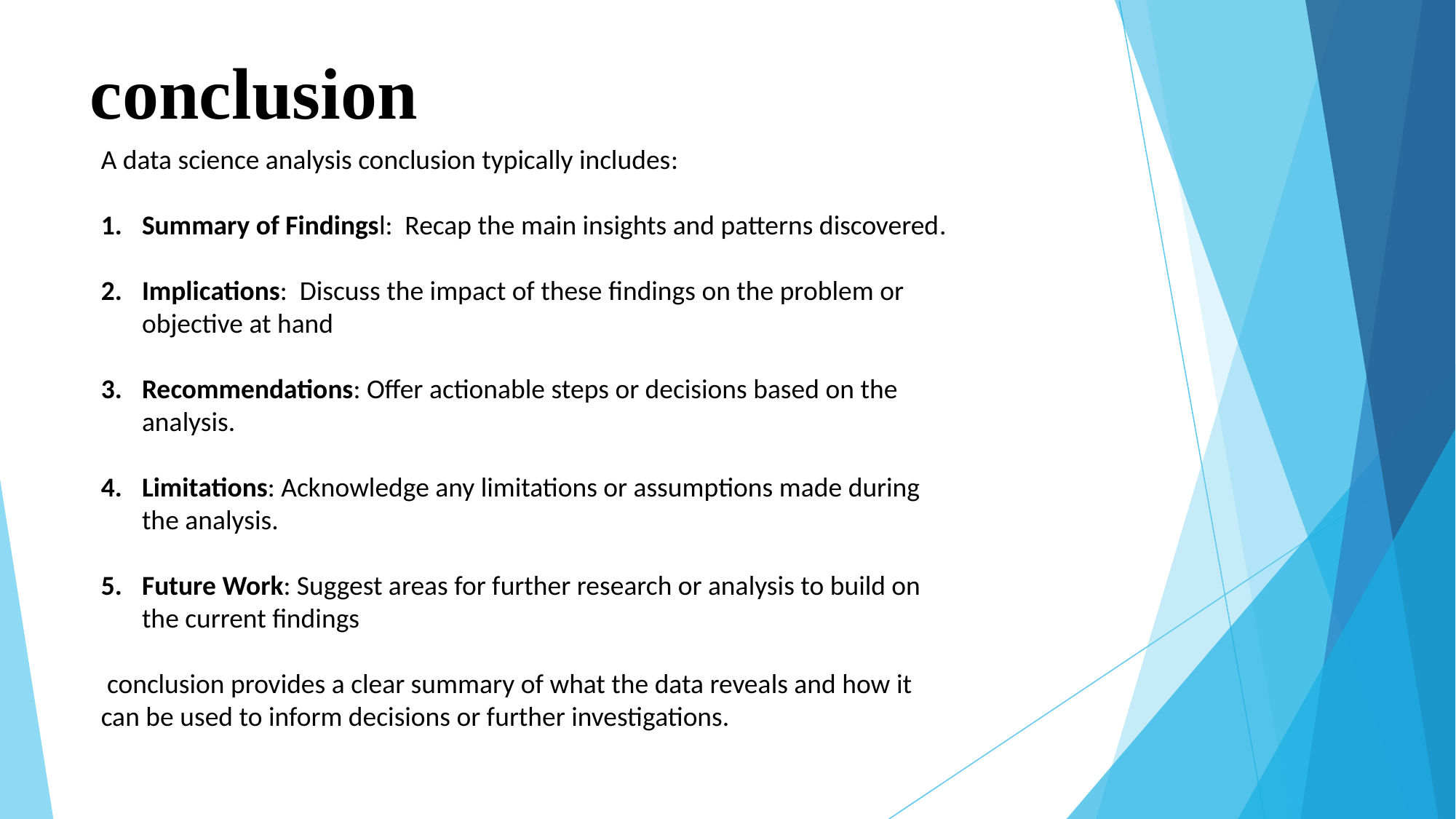

# conclusion
A data science analysis conclusion typically includes:

Summary of Findingsl:  Recap the main insights and patterns discovered.

Implications:  Discuss the impact of these findings on the problem or objective at hand

Recommendations: Offer actionable steps or decisions based on the analysis.

Limitations: Acknowledge any limitations or assumptions made during the analysis.

Future Work: Suggest areas for further research or analysis to build on the current findings

 conclusion provides a clear summary of what the data reveals and how it can be used to inform decisions or further investigations.